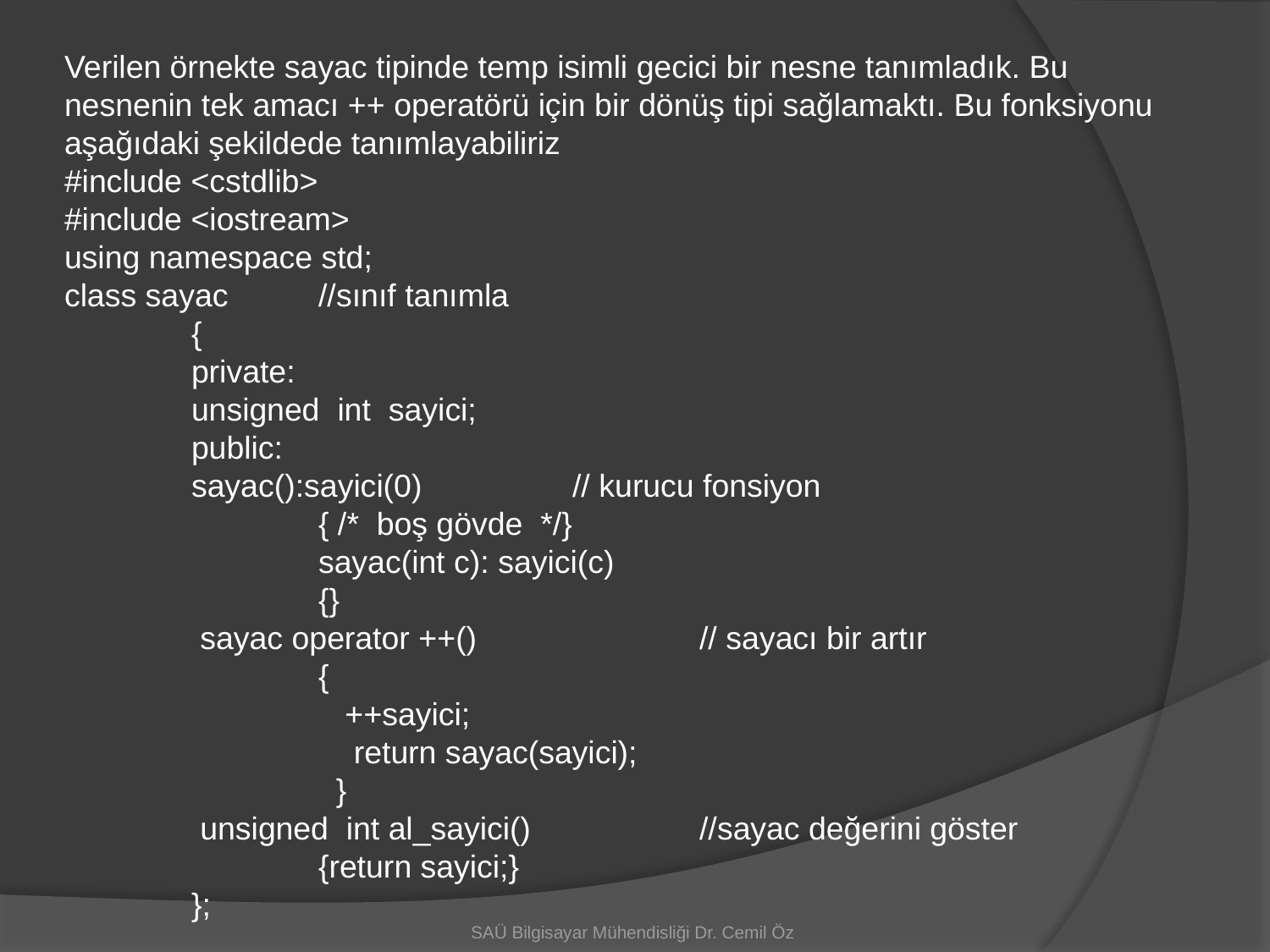

Verilen örnekte sayac tipinde temp isimli gecici bir nesne tanımladık. Bu nesnenin tek amacı ++ operatörü için bir dönüş tipi sağlamaktı. Bu fonksiyonu aşağıdaki şekildede tanımlayabiliriz
#include <cstdlib>
#include <iostream>
using namespace std;
class sayac 	//sınıf tanımla
	{
	private:
	unsigned  int  sayici;
	public:
	sayac():sayici(0)		// kurucu fonsiyon
		{ /*  boş gövde  */}
		sayac(int c): sayici(c)
		{}
	 sayac operator ++()		// sayacı bir artır
		{
                 	   ++sayici;
                	    return sayac(sayici);
       		  }
   	 unsigned  int al_sayici()		//sayac değerini göster
		{return sayici;}
	};

SAÜ Bilgisayar Mühendisliği Dr. Cemil Öz